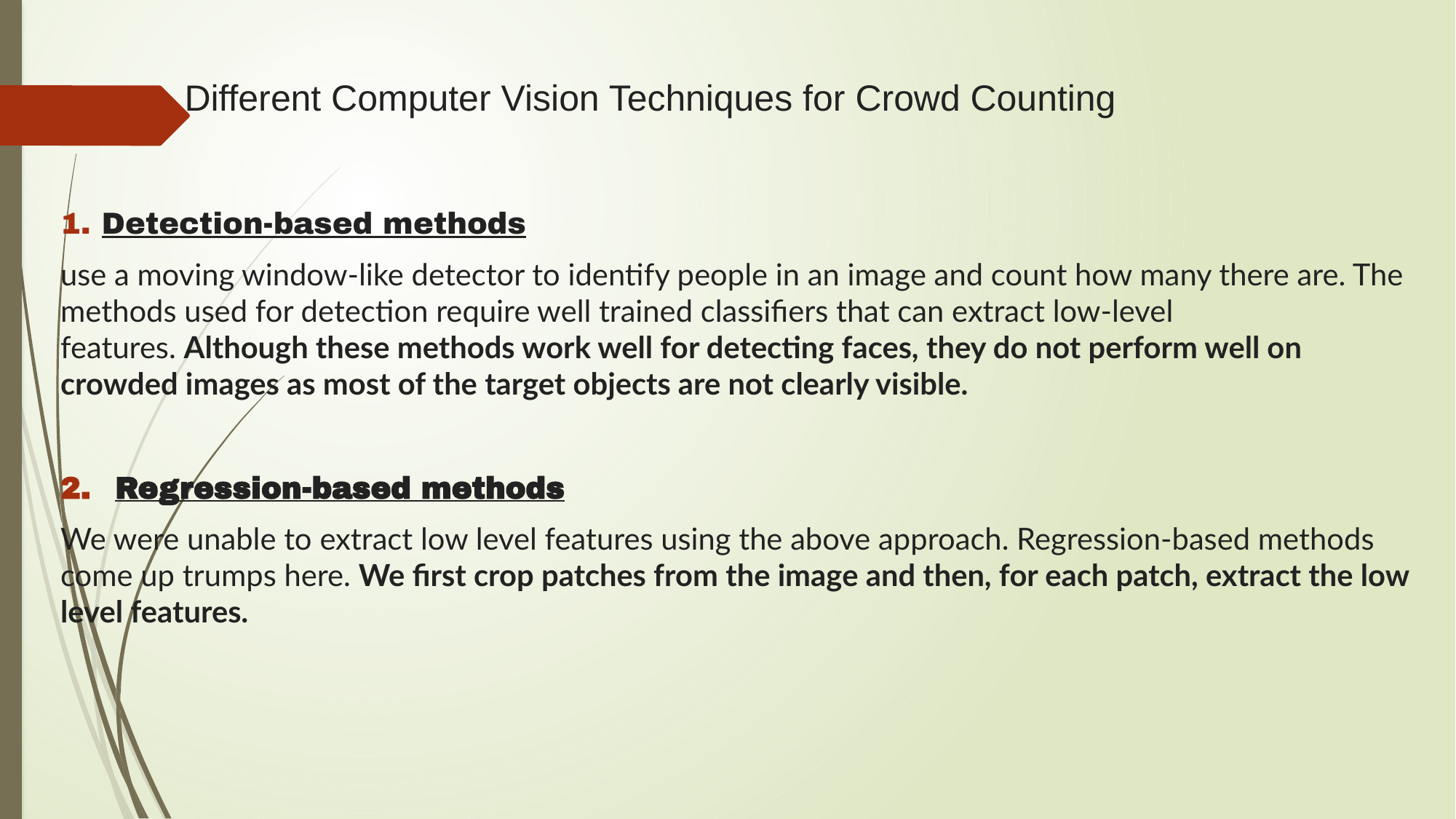

# Different Computer Vision Techniques for Crowd Counting
Detection-based methods
use a moving window-like detector to identify people in an image and count how many there are. The methods used for detection require well trained classifiers that can extract low-level features. Although these methods work well for detecting faces, they do not perform well on crowded images as most of the target objects are not clearly visible.

Regression-based methods
We were unable to extract low level features using the above approach. Regression-based methods come up trumps here. We first crop patches from the image and then, for each patch, extract the low level features.